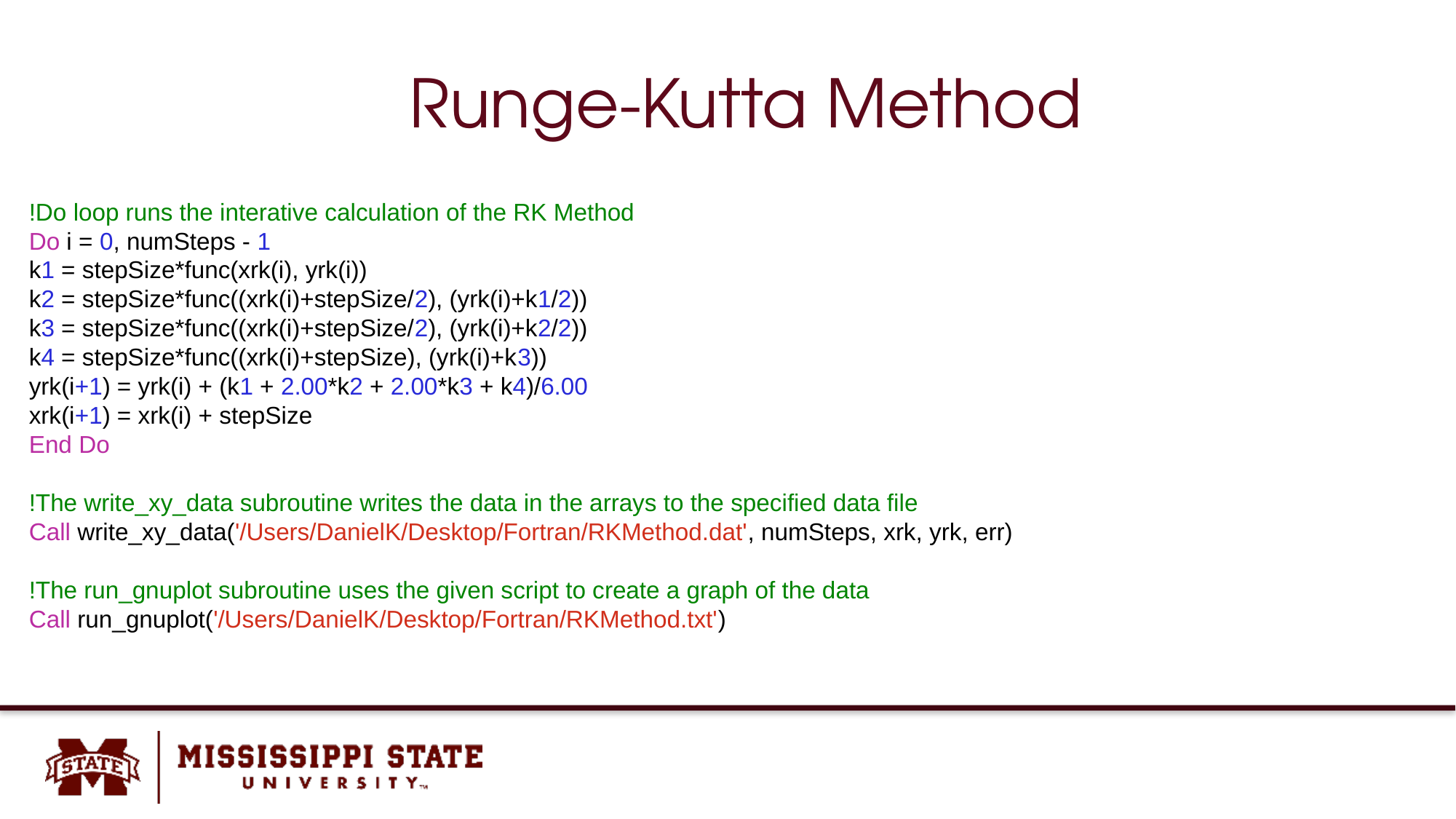

# Runge-Kutta Method
!Do loop runs the interative calculation of the RK Method
Do i = 0, numSteps - 1
k1 = stepSize*func(xrk(i), yrk(i))
k2 = stepSize*func((xrk(i)+stepSize/2), (yrk(i)+k1/2))
k3 = stepSize*func((xrk(i)+stepSize/2), (yrk(i)+k2/2))
k4 = stepSize*func((xrk(i)+stepSize), (yrk(i)+k3))
yrk(i+1) = yrk(i) + (k1 + 2.00*k2 + 2.00*k3 + k4)/6.00
xrk(i+1) = xrk(i) + stepSize
End Do

!The write_xy_data subroutine writes the data in the arrays to the specified data file
Call write_xy_data('/Users/DanielK/Desktop/Fortran/RKMethod.dat', numSteps, xrk, yrk, err)
!The run_gnuplot subroutine uses the given script to create a graph of the data
Call run_gnuplot('/Users/DanielK/Desktop/Fortran/RKMethod.txt')